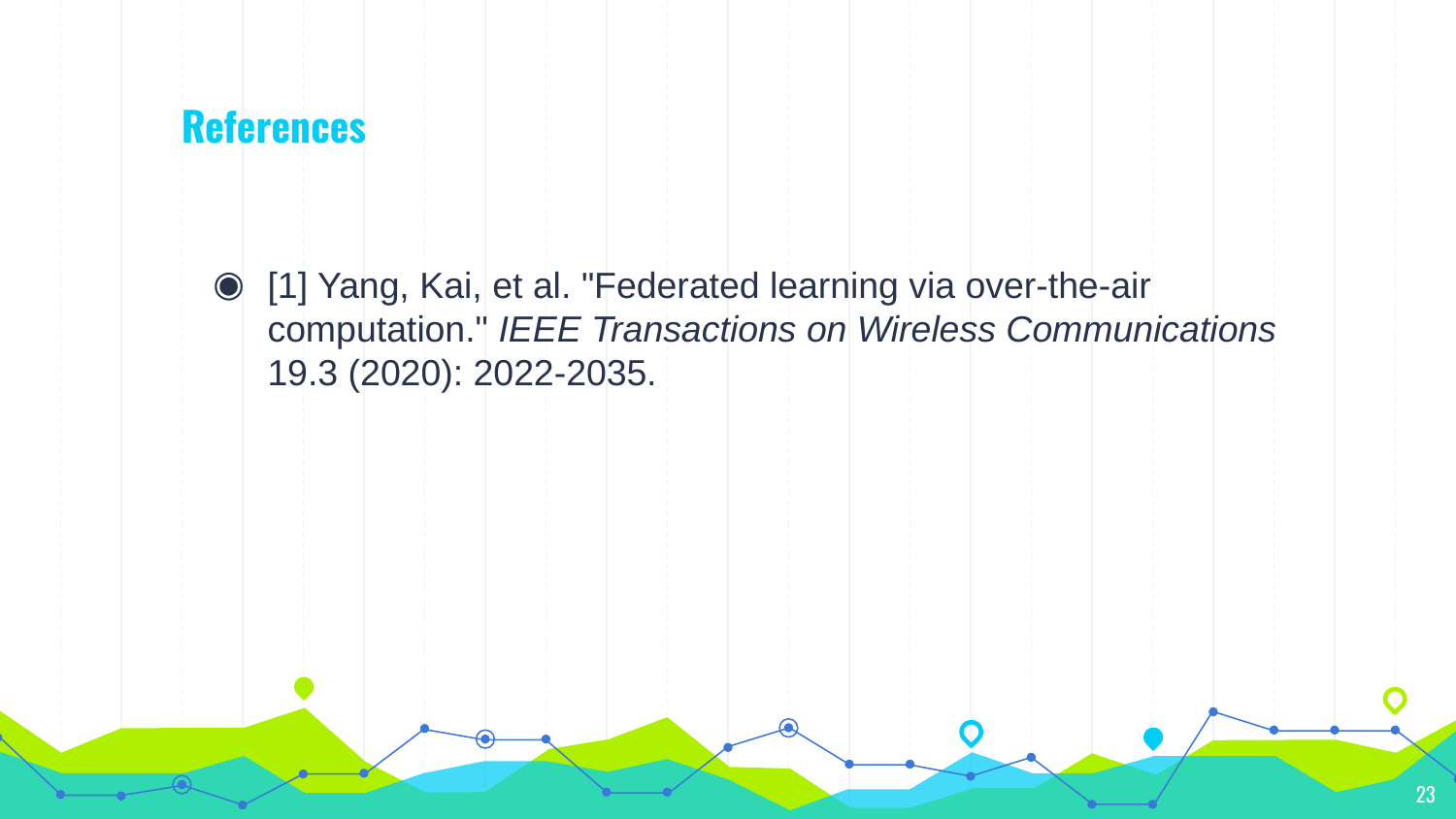

# References
[1] Yang, Kai, et al. "Federated learning via over-the-air computation." IEEE Transactions on Wireless Communications 19.3 (2020): 2022-2035.
23